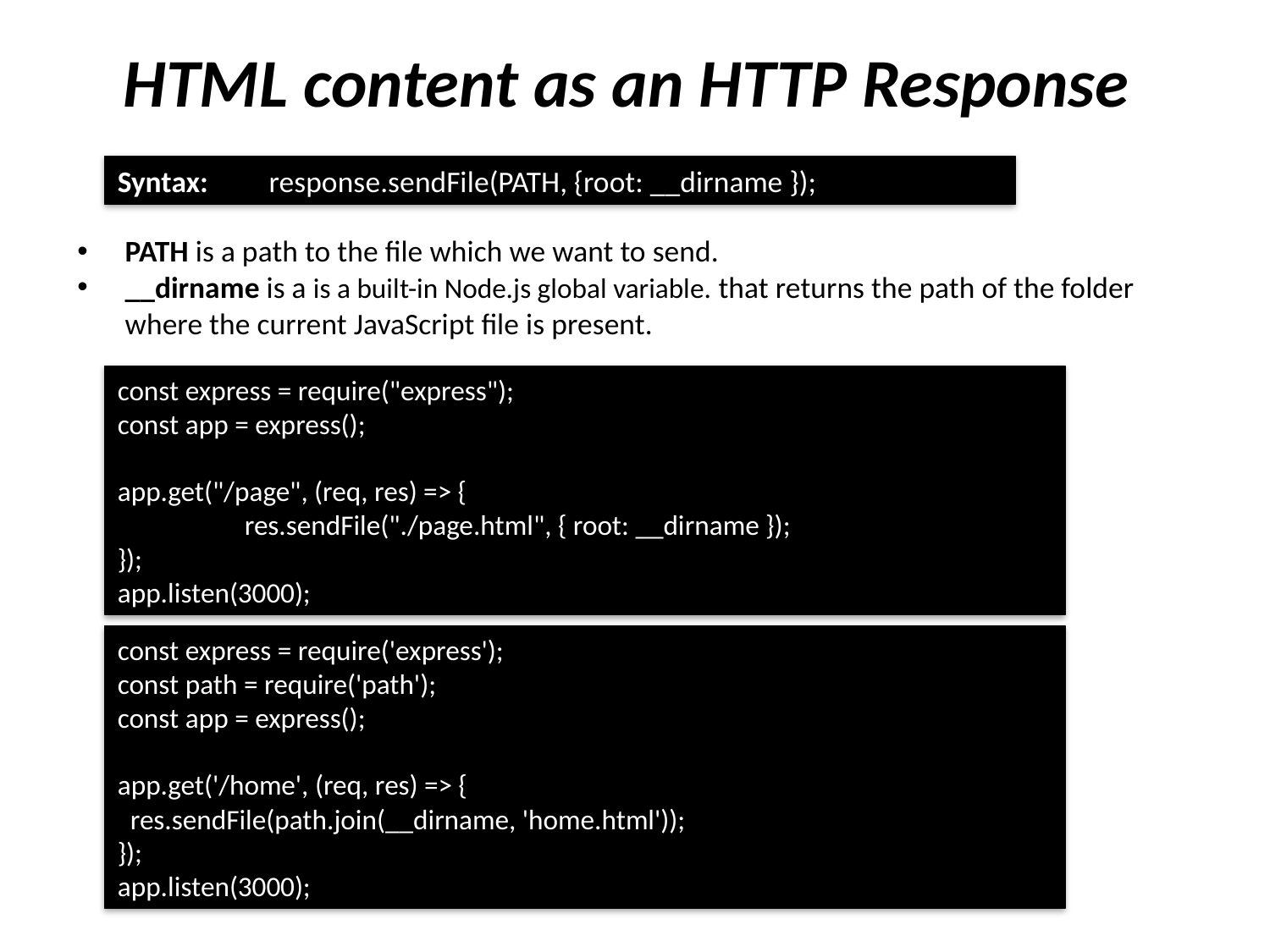

# HTML content as an HTTP Response
Syntax:         response.sendFile(PATH, {root: __dirname });
PATH is a path to the file which we want to send.
__dirname is a is a built-in Node.js global variable. that returns the path of the folder where the current JavaScript file is present.
const express = require("express");
const app = express();

app.get("/page", (req, res) => {
	res.sendFile("./page.html", { root: __dirname });
});
app.listen(3000);
const express = require('express');
const path = require('path');
const app = express();

app.get('/home', (req, res) => {
  res.sendFile(path.join(__dirname, 'home.html'));
});
app.listen(3000);